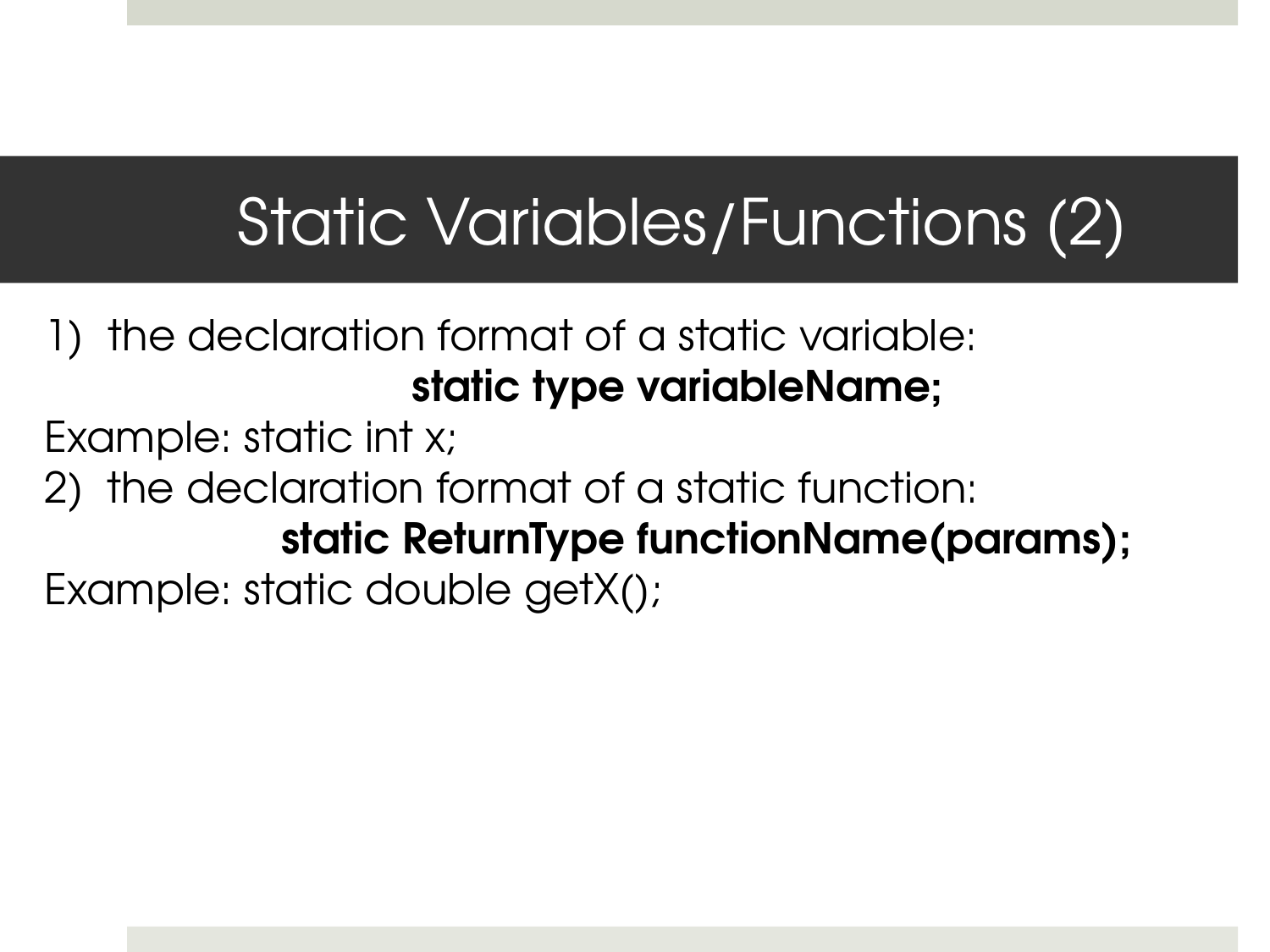

# Static Variables/Functions (2)
the declaration format of a static variable:
                               static type variableName;
Example: static int x;
2)  the declaration format of a static function:
                    static ReturnType functionName(params);
Example: static double getX();